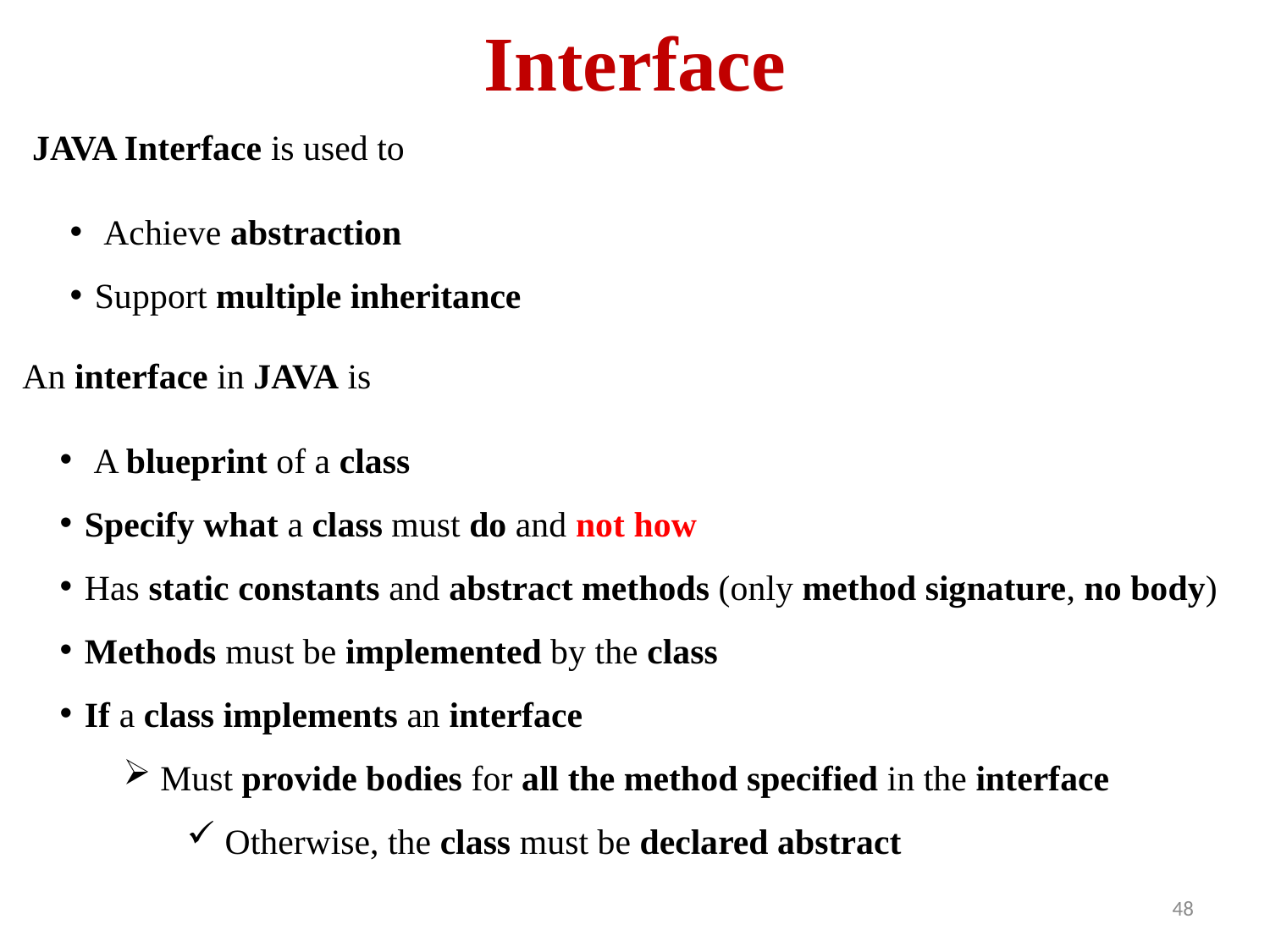

# Interface
JAVA Interface is used to

 Achieve abstraction
Support multiple inheritance

An interface in JAVA is

 A blueprint of a class
Specify what a class must do and not how
Has static constants and abstract methods (only method signature, no body)
Methods must be implemented by the class
If a class implements an interface
 Must provide bodies for all the method specified in the interface
 Otherwise, the class must be declared abstract
48